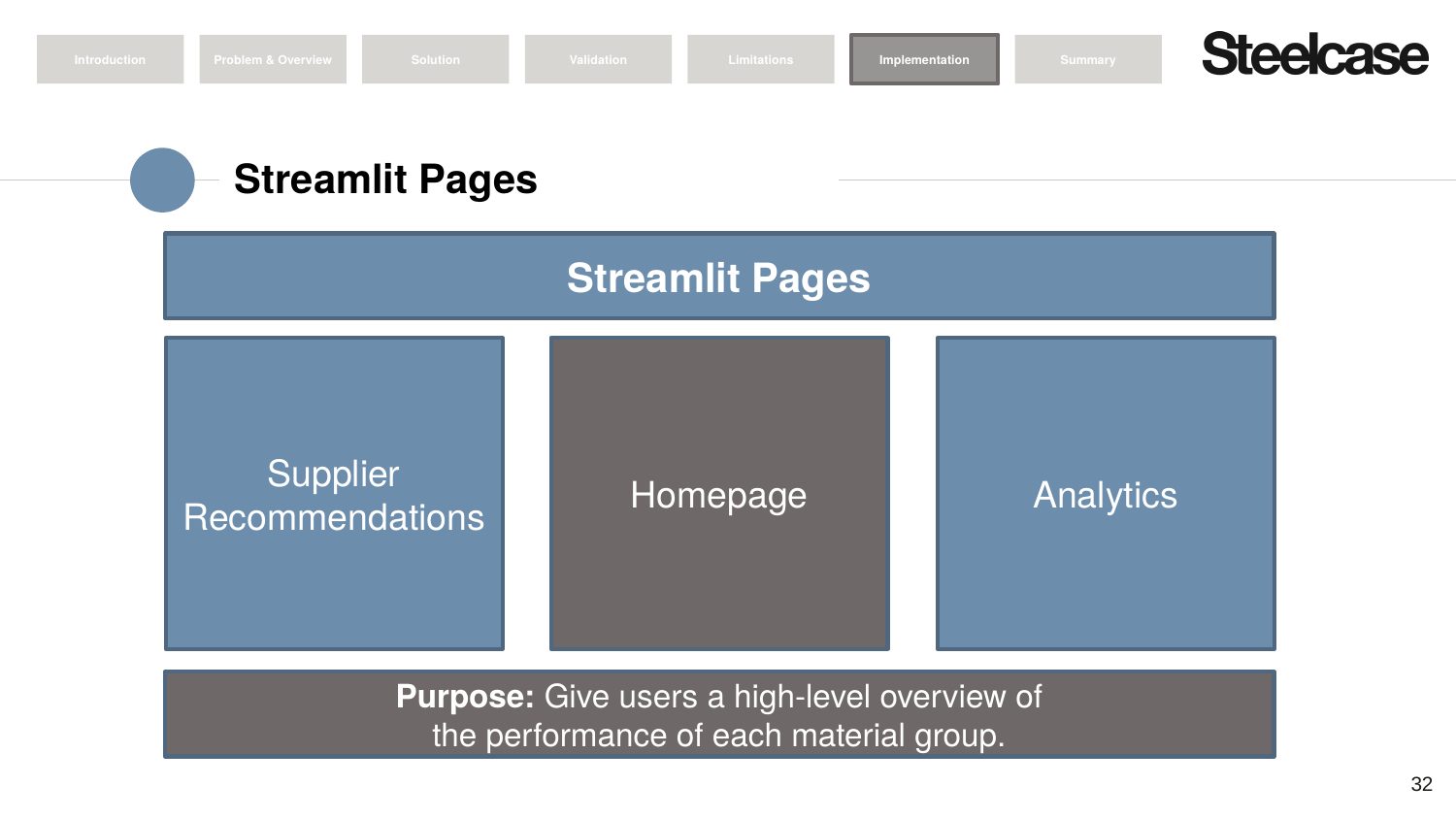

Introduction
Problem & Overview
Solution
Validation
Limitations
Implementation
Summary
# Streamlit Pages
Streamlit Pages
Supplier Recommendations
Homepage
Analytics
Purpose: Give users a high-level overview of the performance of each material group.
32